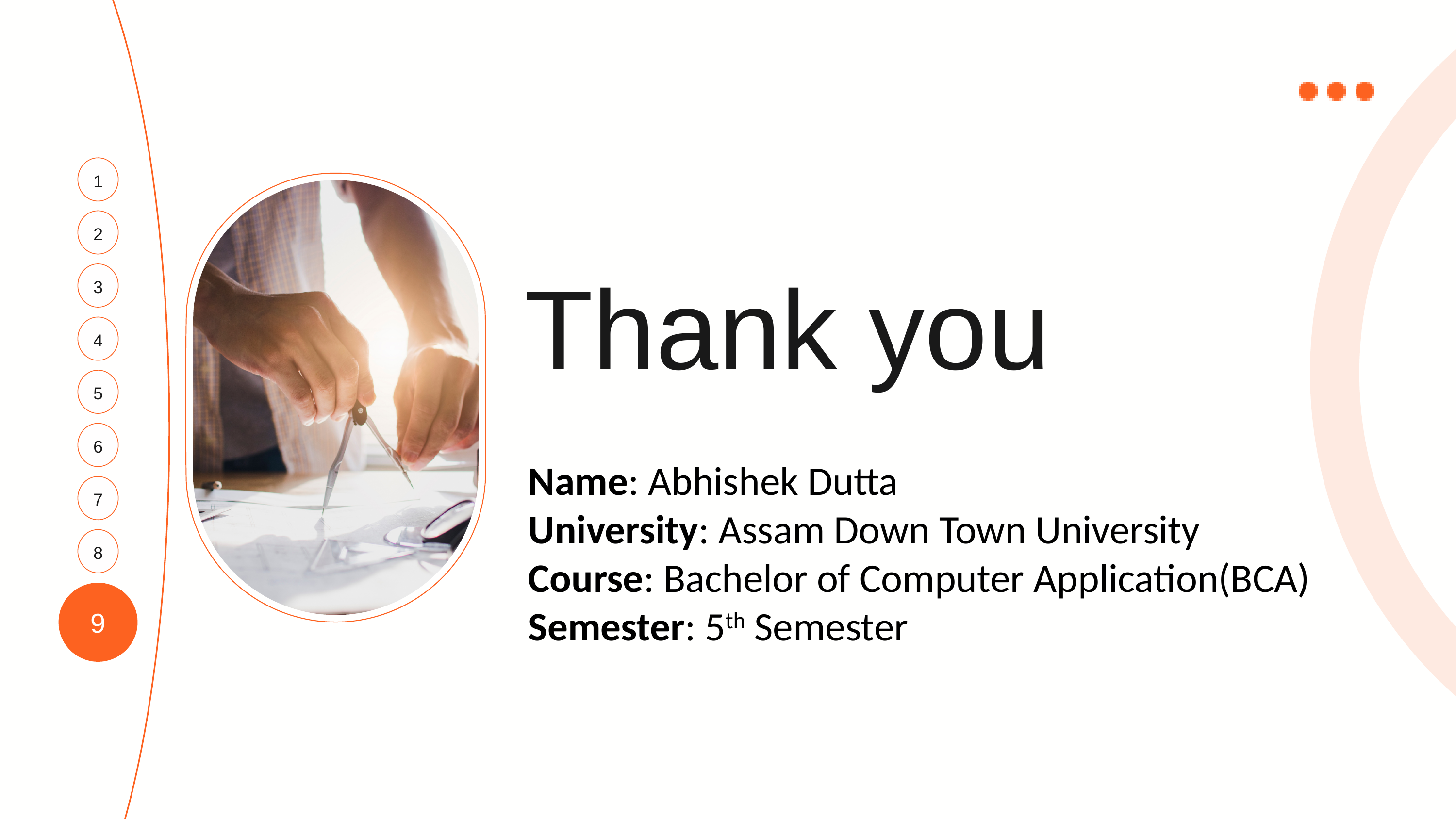

1

2

3
Thank you

4

5

6
Name: Abhishek Dutta
University: Assam Down Town University
Course: Bachelor of Computer Application(BCA)
Semester: 5th Semester

7

8

9